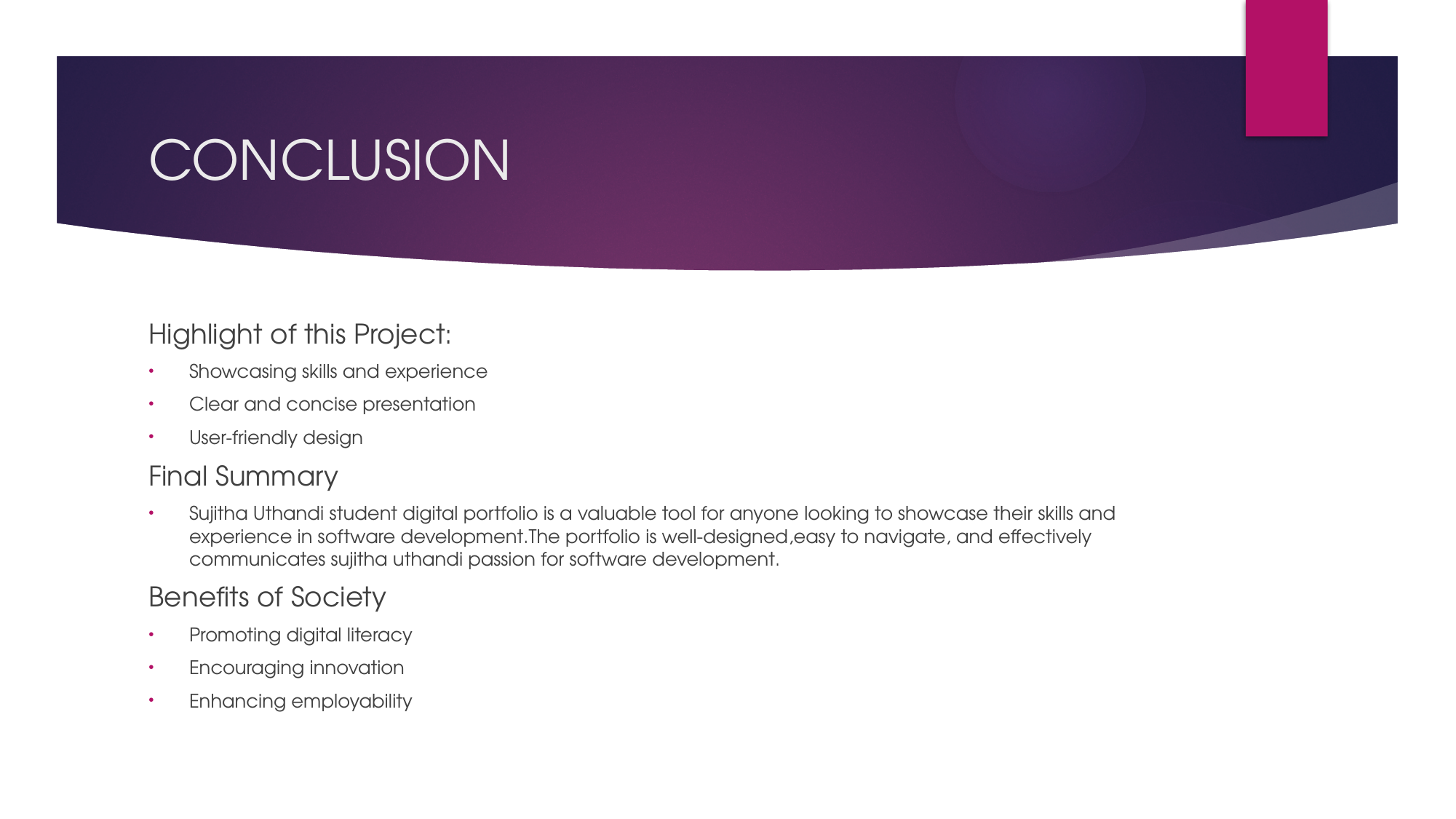

# CONCLUSION
Highlight of this Project:
Showcasing skills and experience
Clear and concise presentation
User-friendly design
Final Summary
Sujitha Uthandi student digital portfolio is a valuable tool for anyone looking to showcase their skills and experience in software development.The portfolio is well-designed,easy to navigate, and effectively communicates sujitha uthandi passion for software development.
Benefits of Society
Promoting digital literacy
Encouraging innovation
Enhancing employability